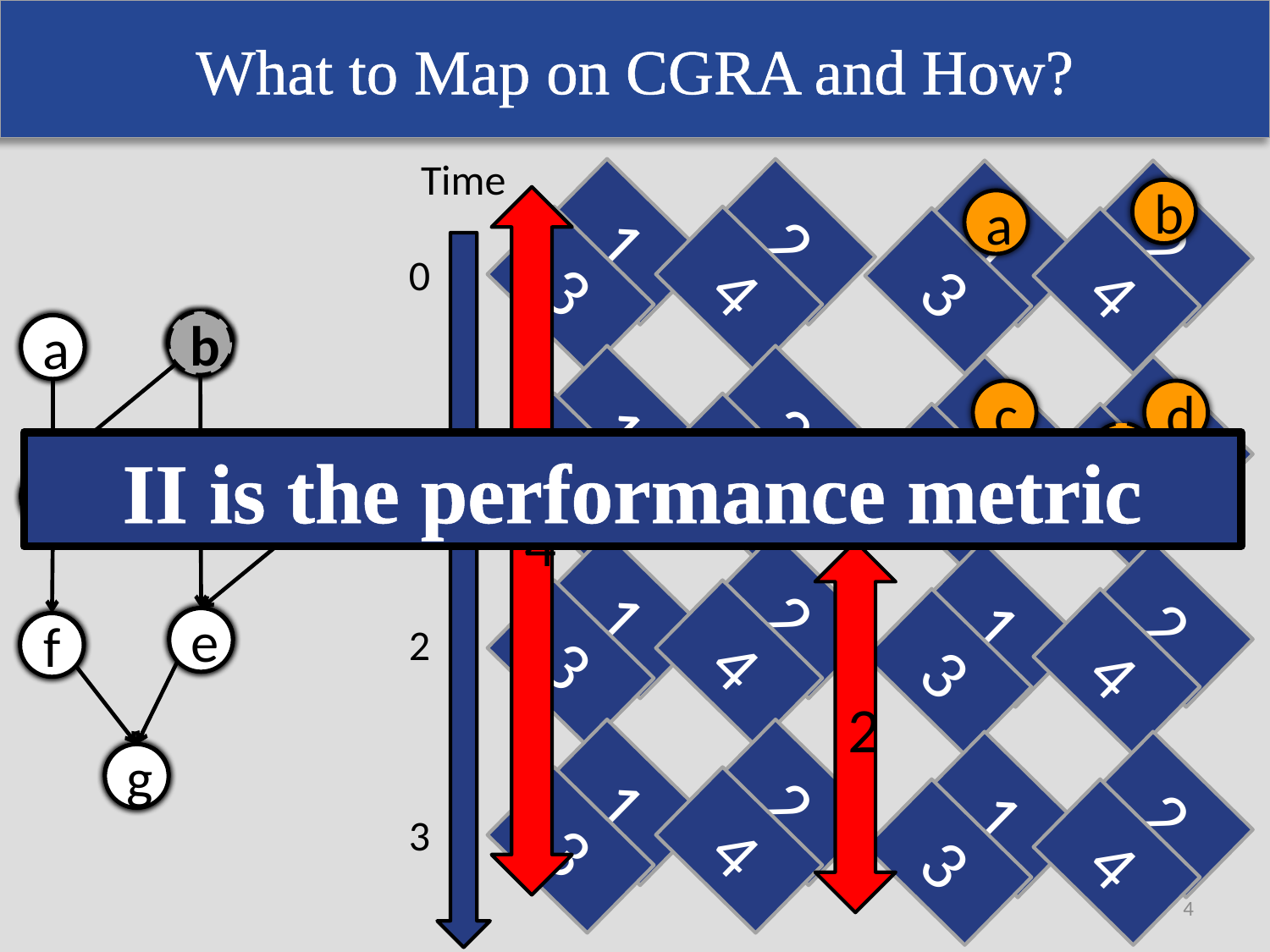

What to Map on CGRA and How?
Time
b
4
a
1
2
3
4
1
2
3
4

0
b
b
b
b
b
b
a
a
a
a
c
d
1
2
3
4
1
2
3
4
1
b
II is the performance metric
d
d
d
d
c
c
c
c
2
1
2
3
4
1
2
3
4
e
e
e
e
2
f
f
f
f
g
g
g
g
1
2
3
4
1
2
3
4
3
4